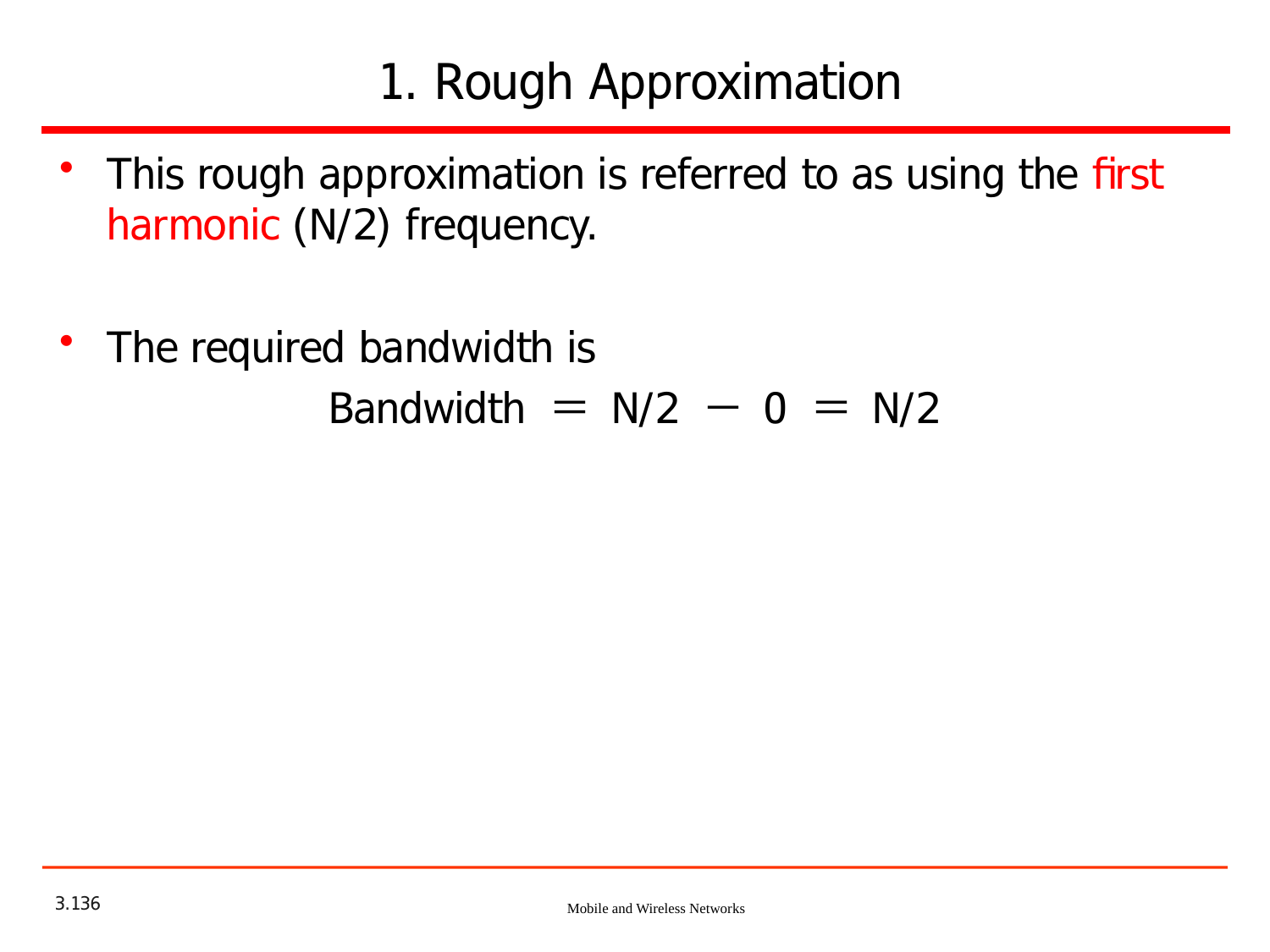

# 1. Rough Approximation

This rough approximation is referred to as using the first harmonic (N/2) frequency.

The required bandwidth is
Bandwidth ＝ N/2 － 0 ＝ N/2
3.136
Mobile and Wireless Networks